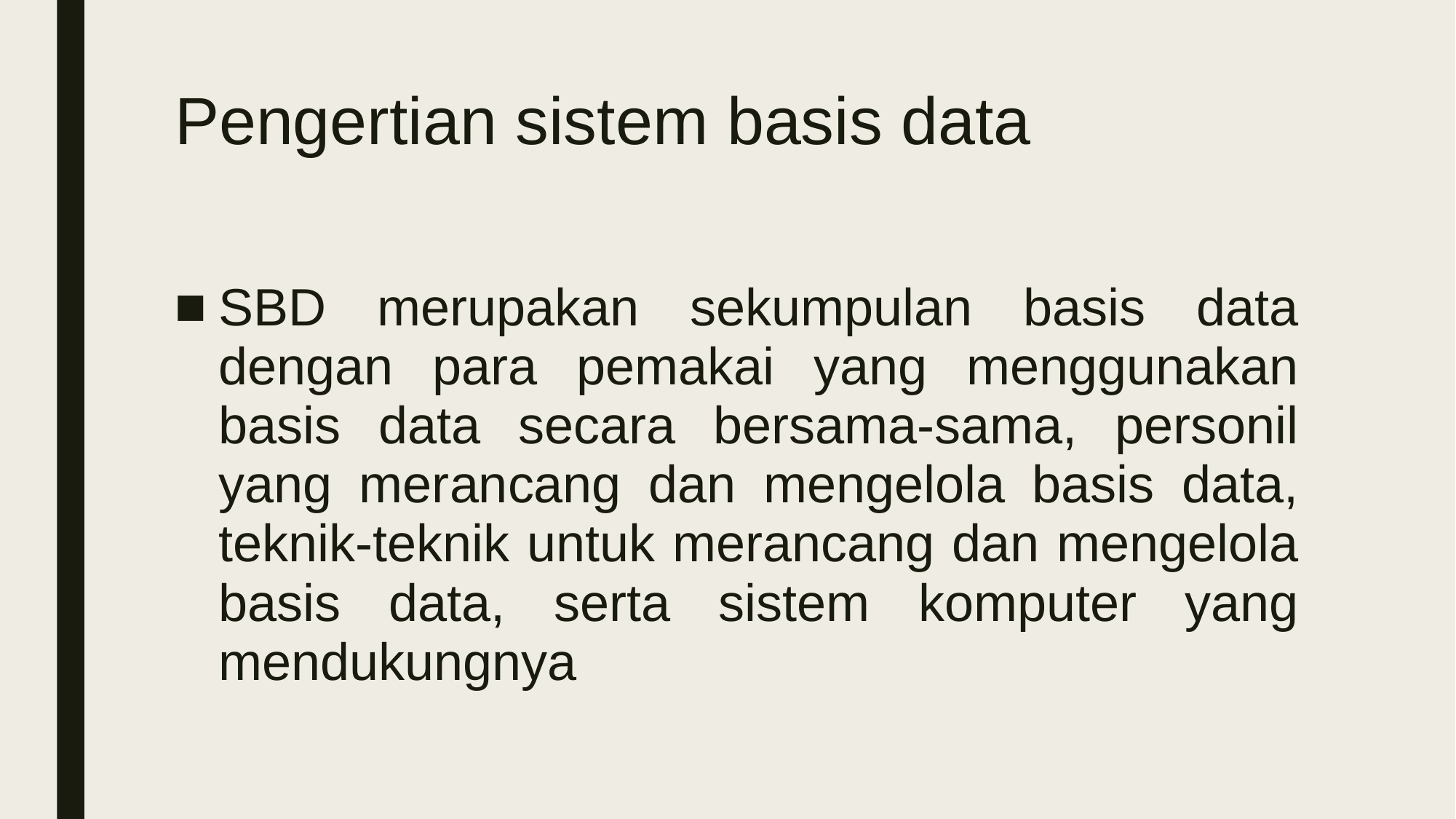

# Pengertian sistem basis data
SBD merupakan sekumpulan basis data dengan para pemakai yang menggunakan basis data secara bersama-sama, personil yang merancang dan mengelola basis data, teknik-teknik untuk merancang dan mengelola basis data, serta sistem komputer yang mendukungnya